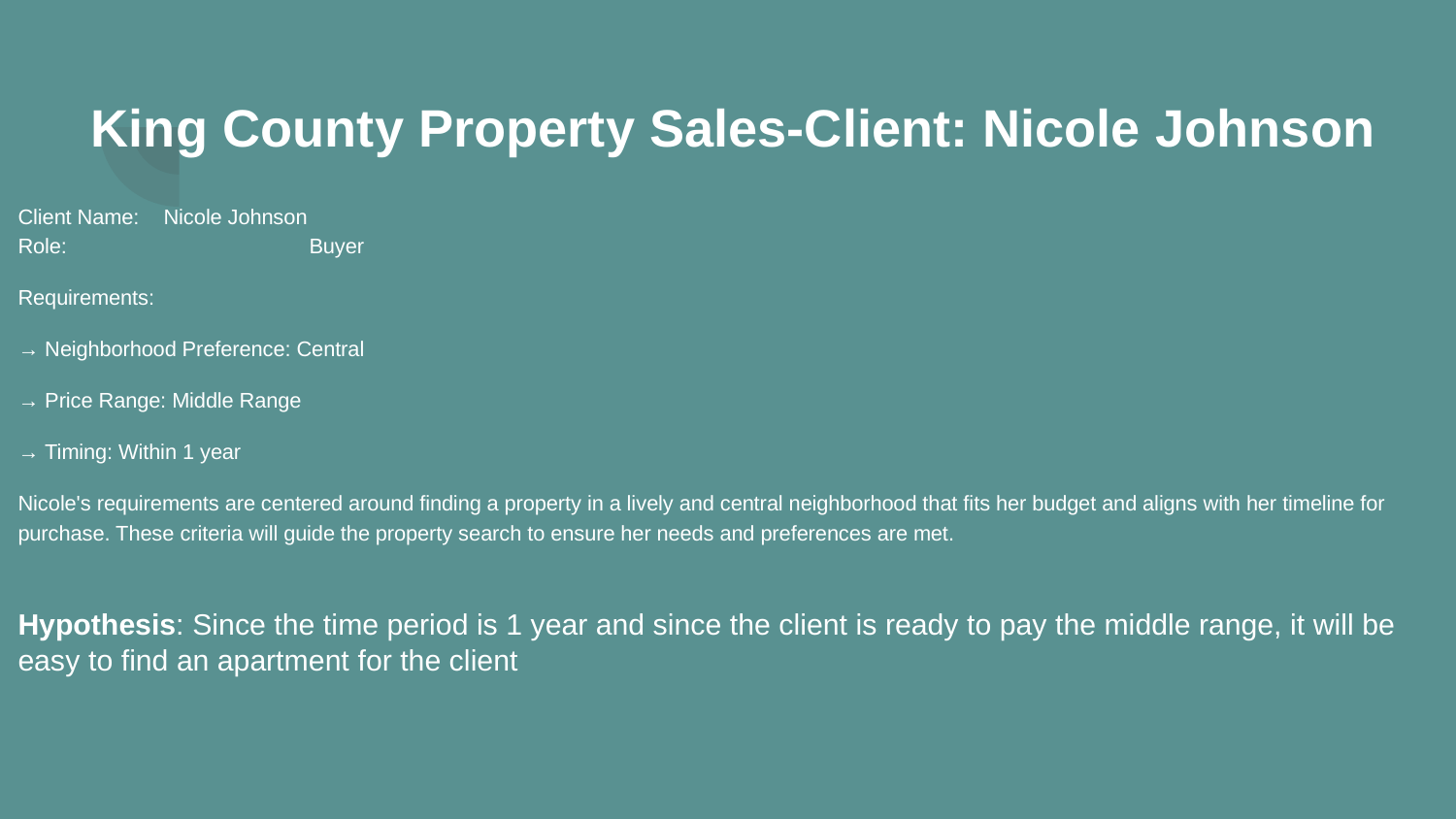

King County Property Sales-Client: Nicole Johnson
Client Name: 	Nicole Johnson
Role: 		Buyer
Requirements:
→ Neighborhood Preference: Central
→ Price Range: Middle Range
→ Timing: Within 1 year
Nicole's requirements are centered around finding a property in a lively and central neighborhood that fits her budget and aligns with her timeline for purchase. These criteria will guide the property search to ensure her needs and preferences are met.

Hypothesis: Since the time period is 1 year and since the client is ready to pay the middle range, it will be easy to find an apartment for the client